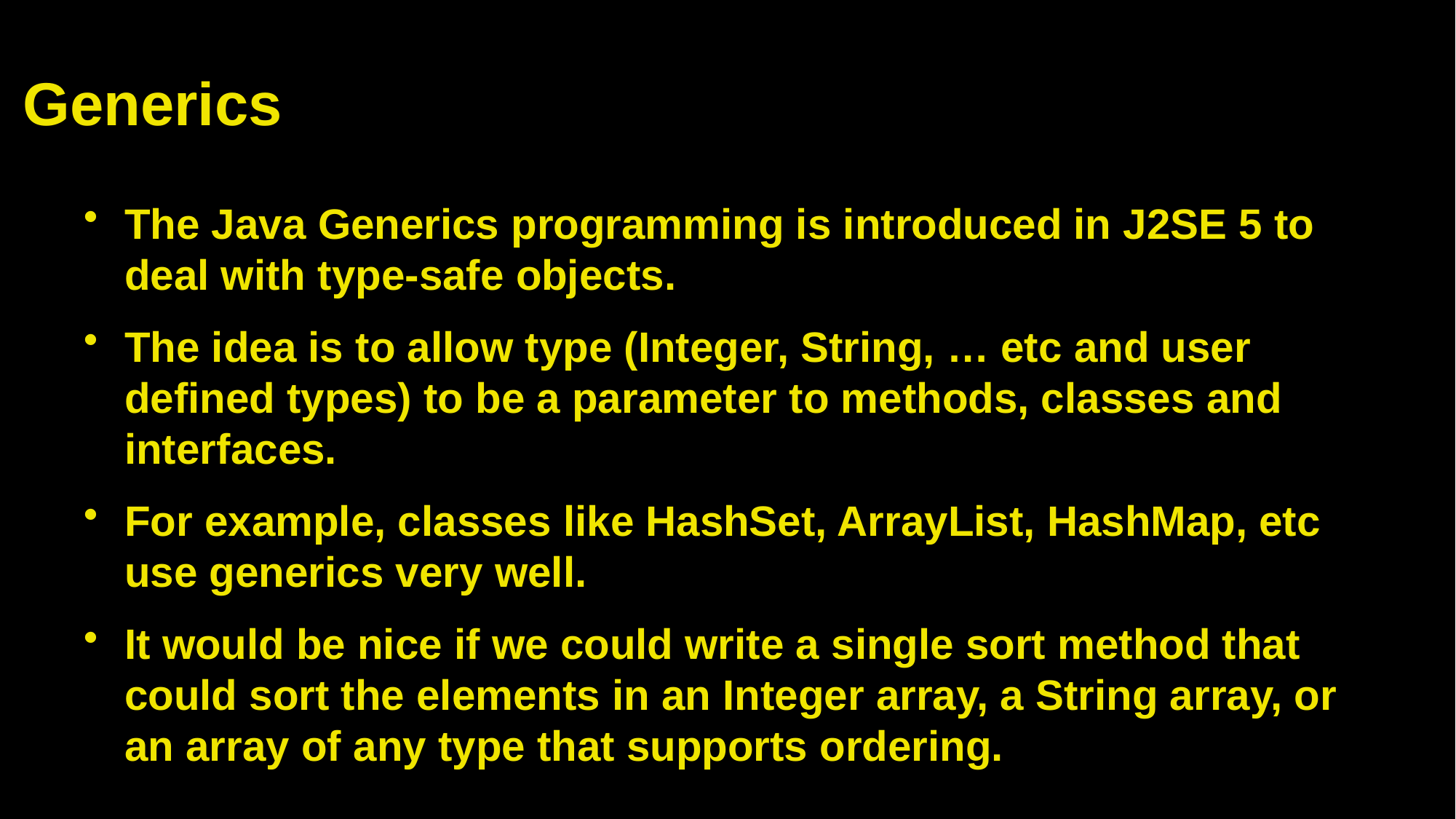

# Generics
The Java Generics programming is introduced in J2SE 5 to deal with type-safe objects.
The idea is to allow type (Integer, String, … etc and user defined types) to be a parameter to methods, classes and interfaces.
For example, classes like HashSet, ArrayList, HashMap, etc use generics very well.
It would be nice if we could write a single sort method that could sort the elements in an Integer array, a String array, or an array of any type that supports ordering.